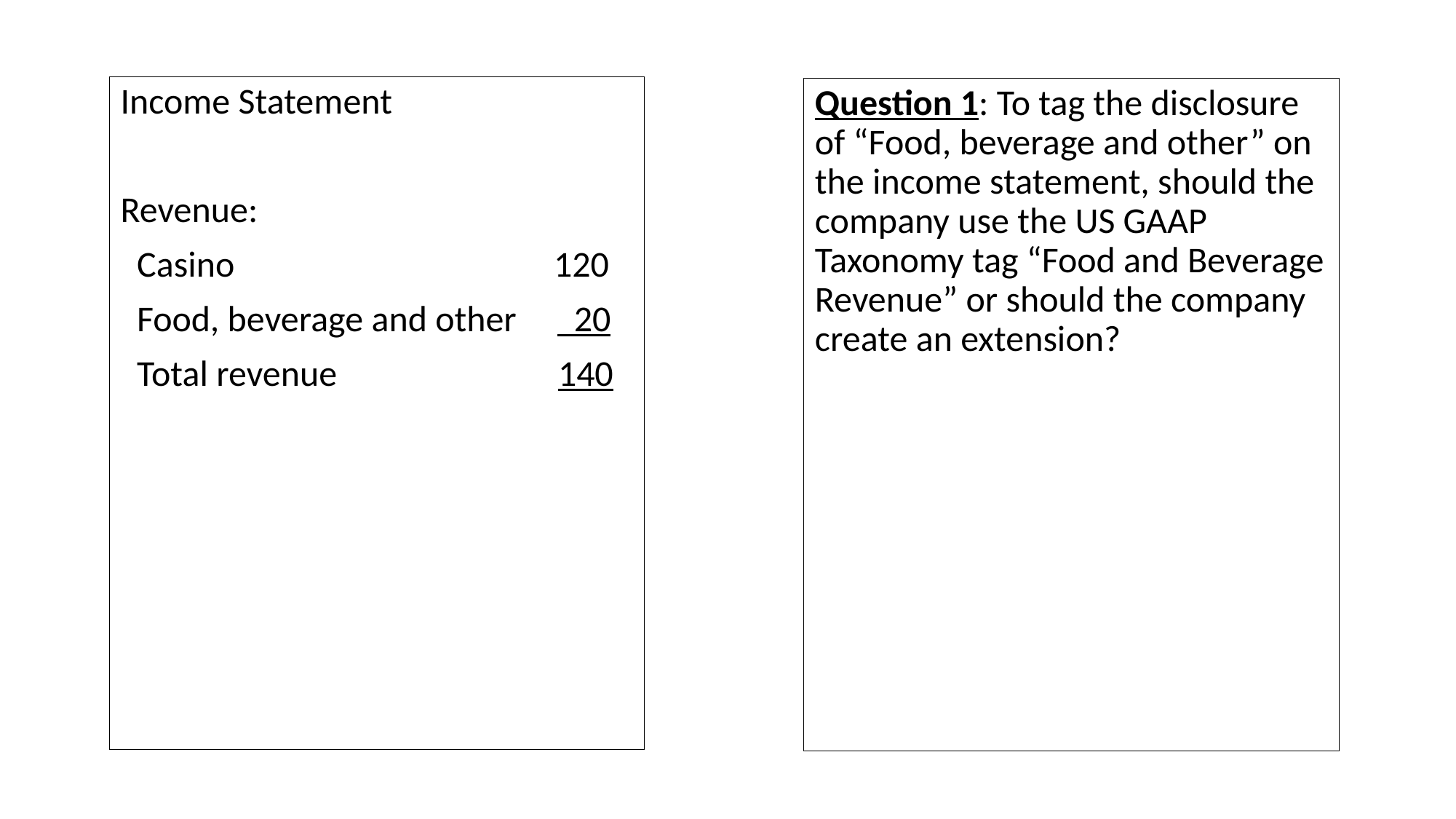

Income Statement

Revenue:
  Casino                                       120
  Food, beverage and other       20
  Total revenue                           140
Question 1: To tag the disclosure of “Food, beverage and other” on the income statement, should the company use the US GAAP Taxonomy tag “Food and Beverage Revenue” or should the company create an extension?